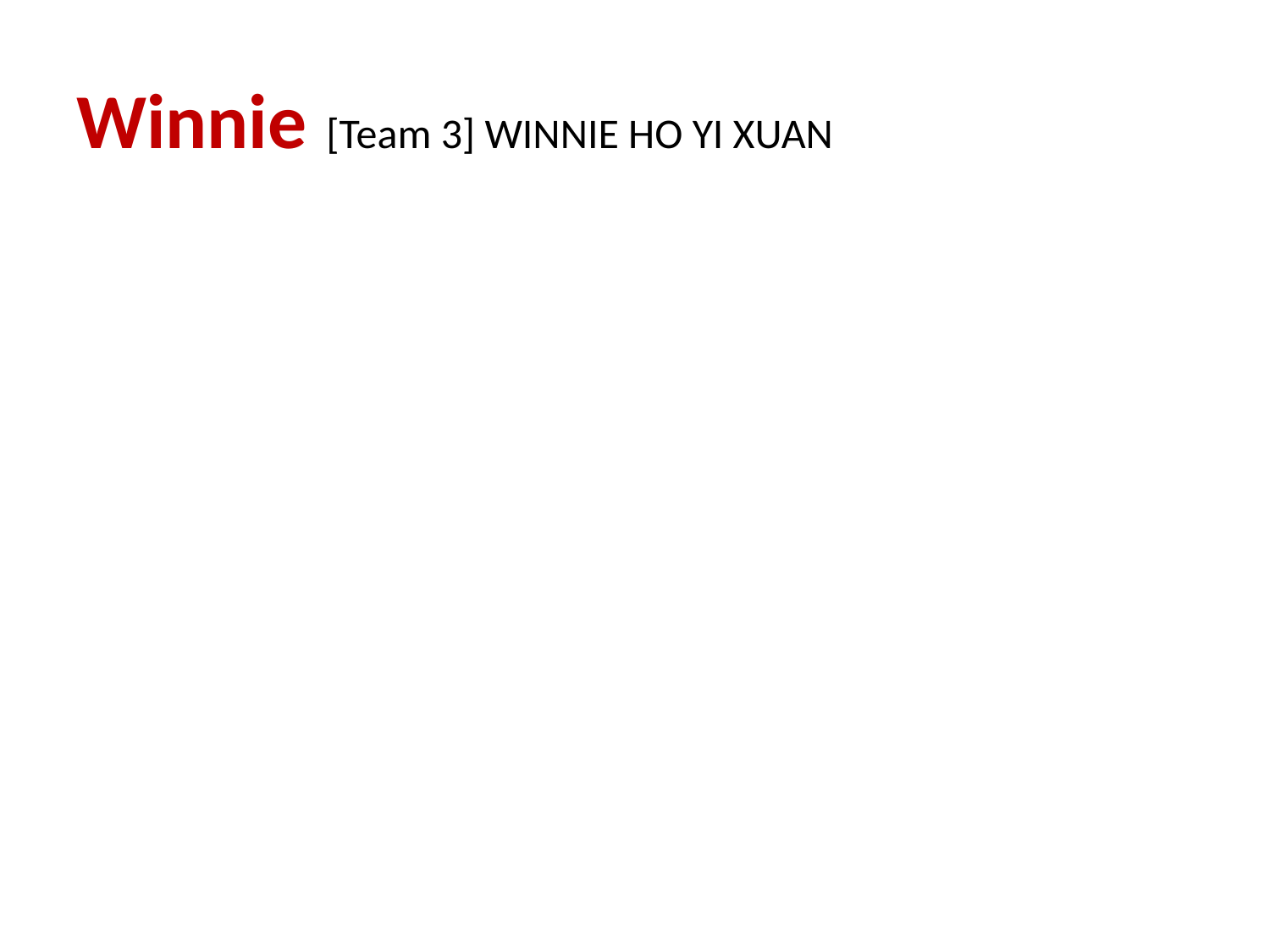

# Winnie  [Team 3] WINNIE HO YI XUAN